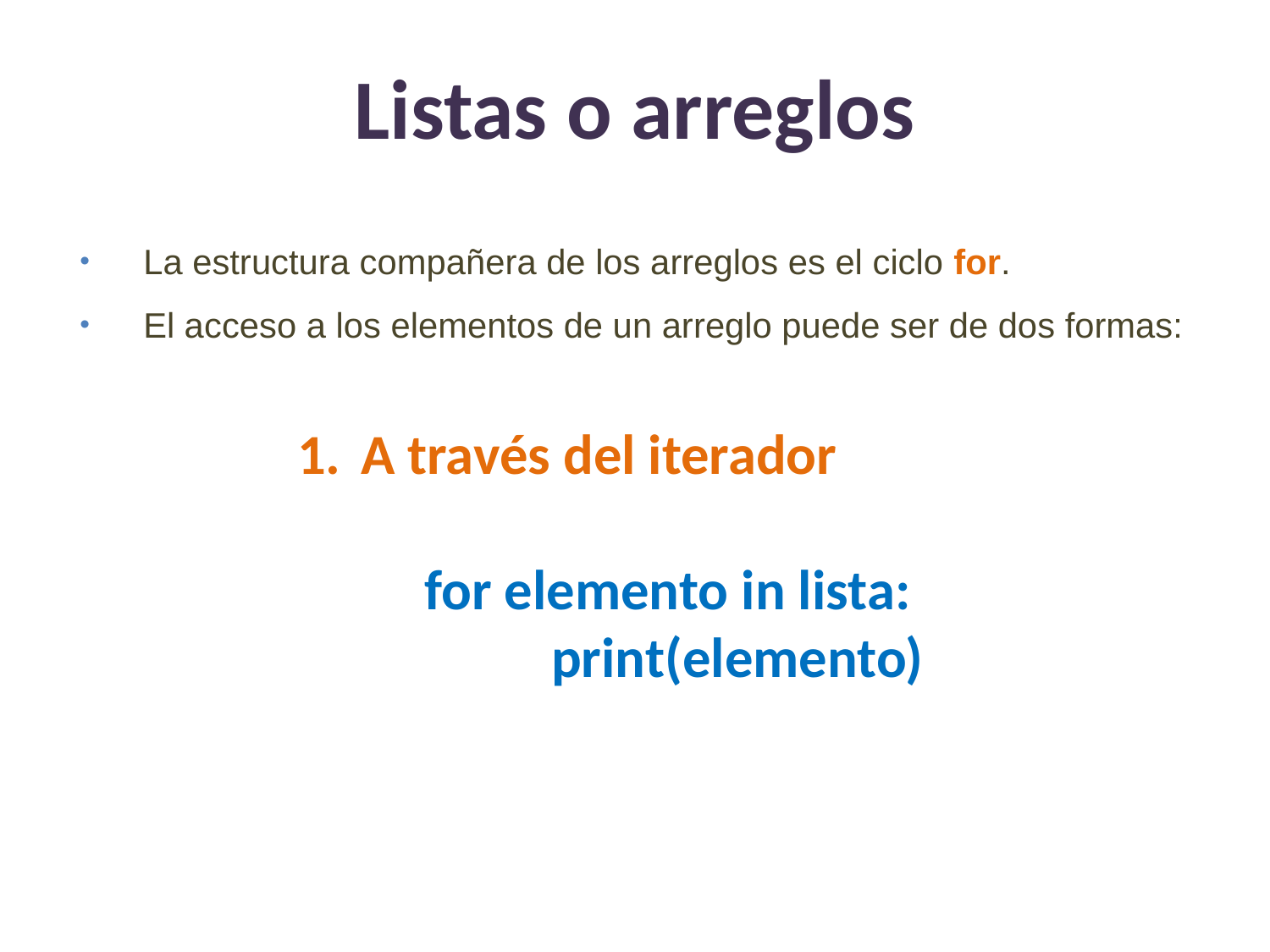

# Listas o arreglos
La estructura compañera de los arreglos es el ciclo for.
El acceso a los elementos de un arreglo puede ser de dos formas:
A través del iterador

	for elemento in lista:
		print(elemento)